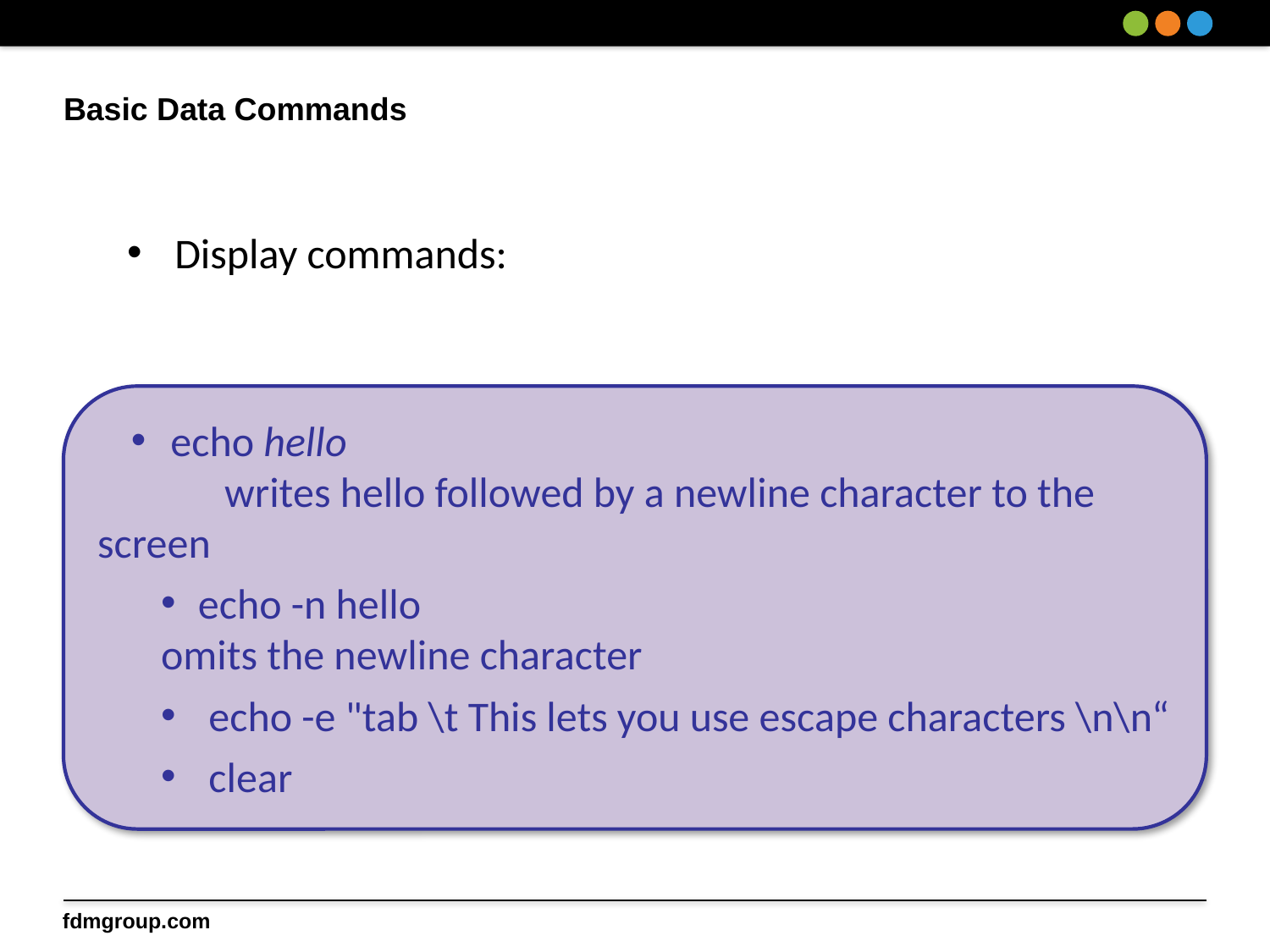

# Basic Data Commands
Display commands:

 echo hello
	writes hello followed by a newline character to the screen
echo -n hello
omits the newline character
echo -e "tab \t This lets you use escape characters \n\n“
clear